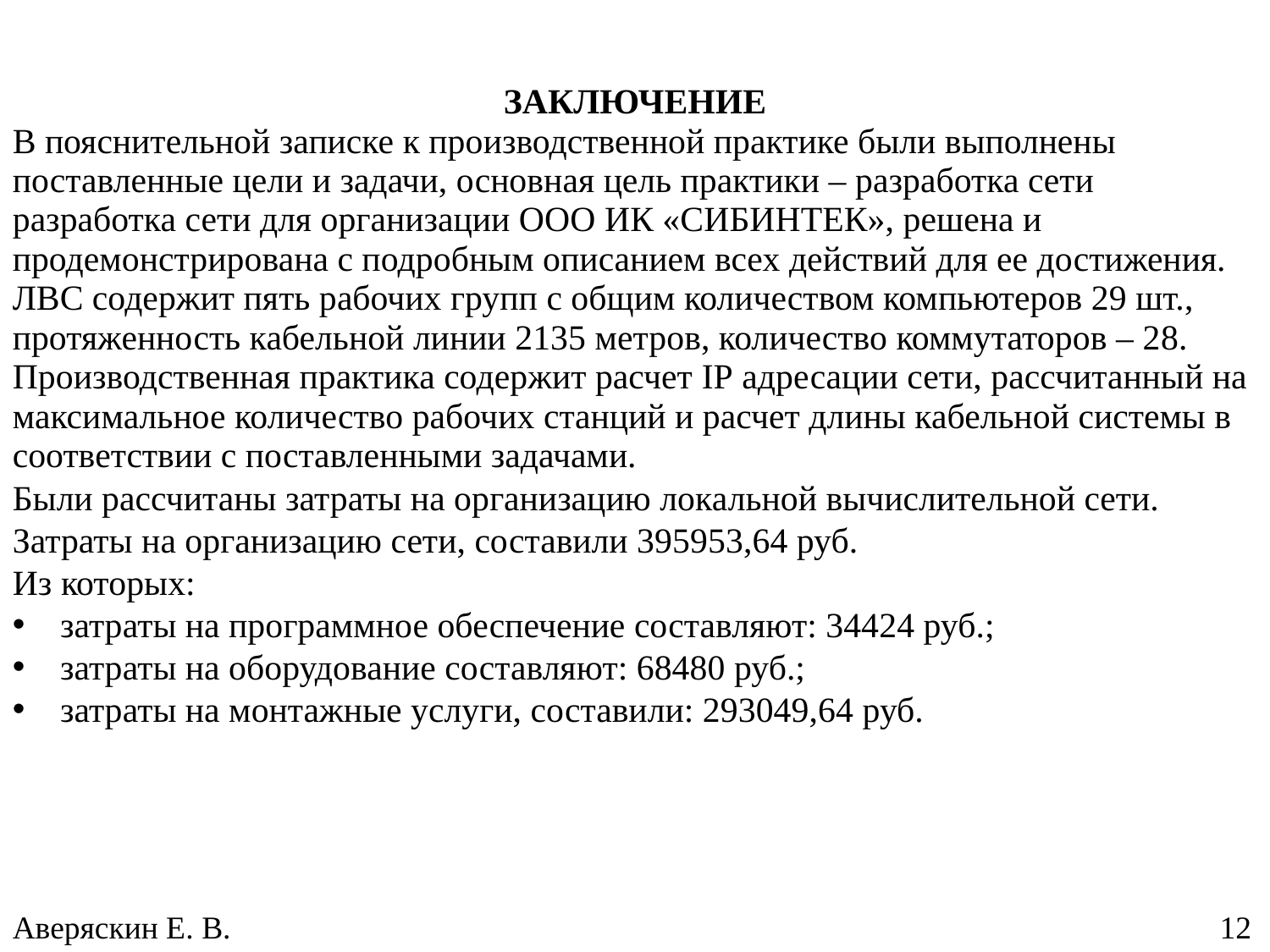

ЗАКЛЮЧЕНИЕ
В пояснительной записке к производственной практике были выполнены поставленные цели и задачи, основная цель практики – разработка сети разработка сети для организации ООО ИК «СИБИНТЕК», решена и продемонстрирована с подробным описанием всех действий для ее достижения.
ЛВС содержит пять рабочих групп с общим количеством компьютеров 29 шт., протяженность кабельной линии 2135 метров, количество коммутаторов – 28.
Производственная практика содержит расчет IP адресации сети, рассчитанный на максимальное количество рабочих станций и расчет длины кабельной системы в соответствии с поставленными задачами.
Были рассчитаны затраты на организацию локальной вычислительной сети.
Затраты на организацию сети, составили 395953,64 руб.
Из которых:
затраты на программное обеспечение составляют: 34424‬ руб.;
затраты на оборудование составляют: 68480 руб.;
затраты на монтажные услуги, составили: 293049,64 руб.

Аверяскин Е. В. 								        12